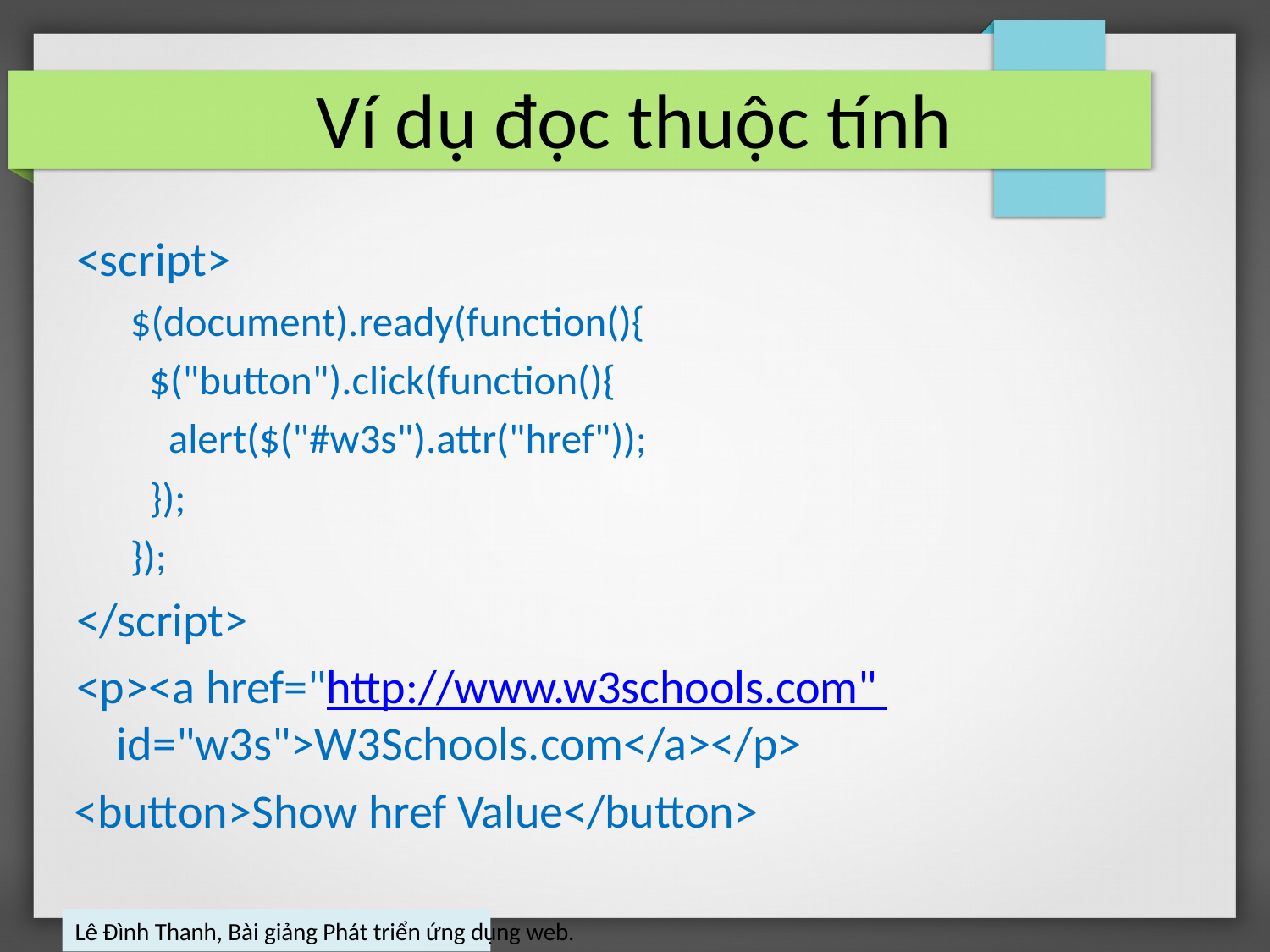

# Ví dụ đọc thuộc tính
<script>
$(document).ready(function(){
$("button").click(function(){
alert($("#w3s").attr("href"));
});
});
</script>
<p><a href="http://www.w3schools.com"  id="w3s">W3Schools.com</a></p>
<button>Show href Value</button>

Lê Đình Thanh, Bài giảng Phát triển ứng dụng web.